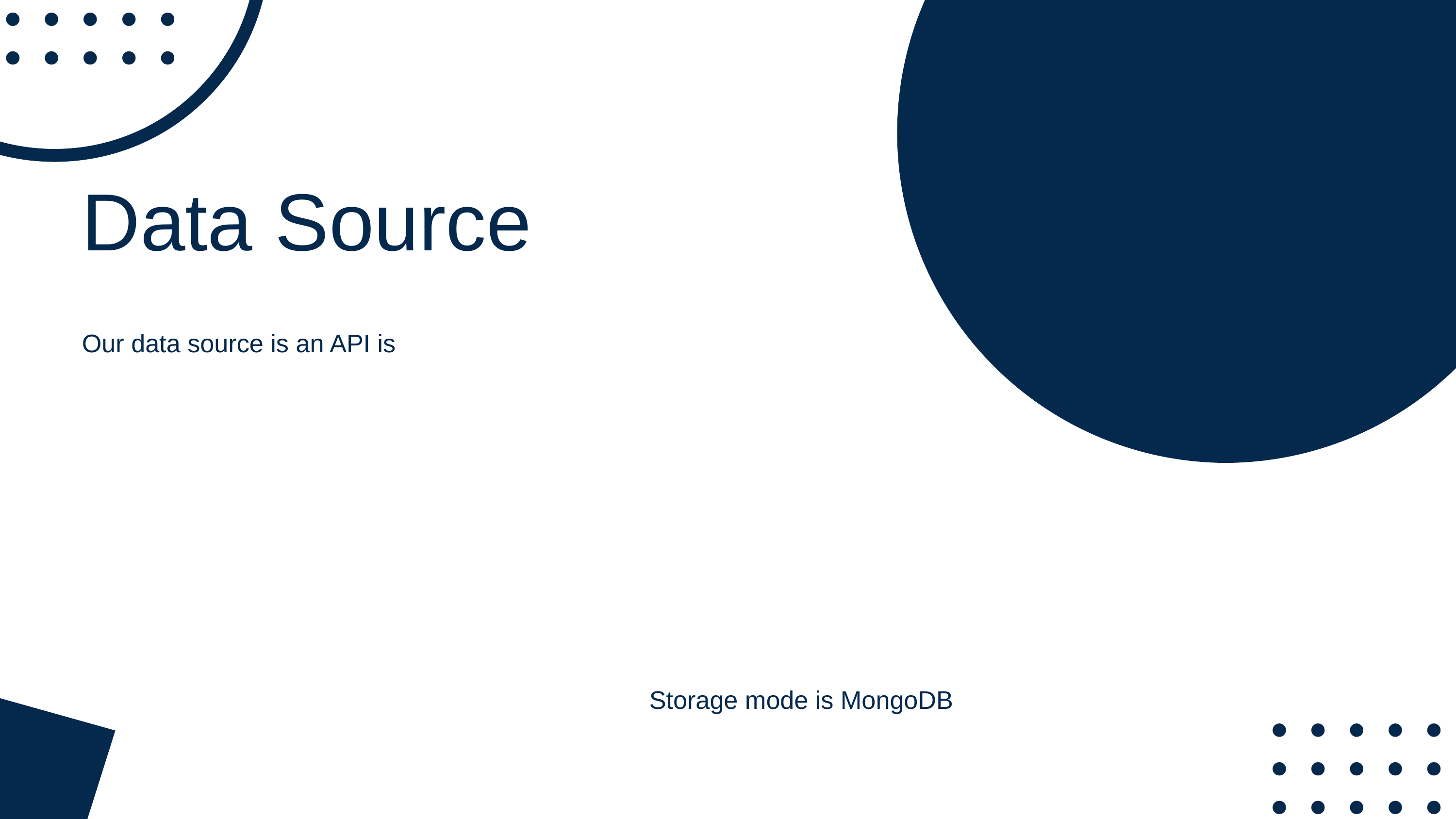

Data Source
Our data source is an API is

Storage mode is MongoDB